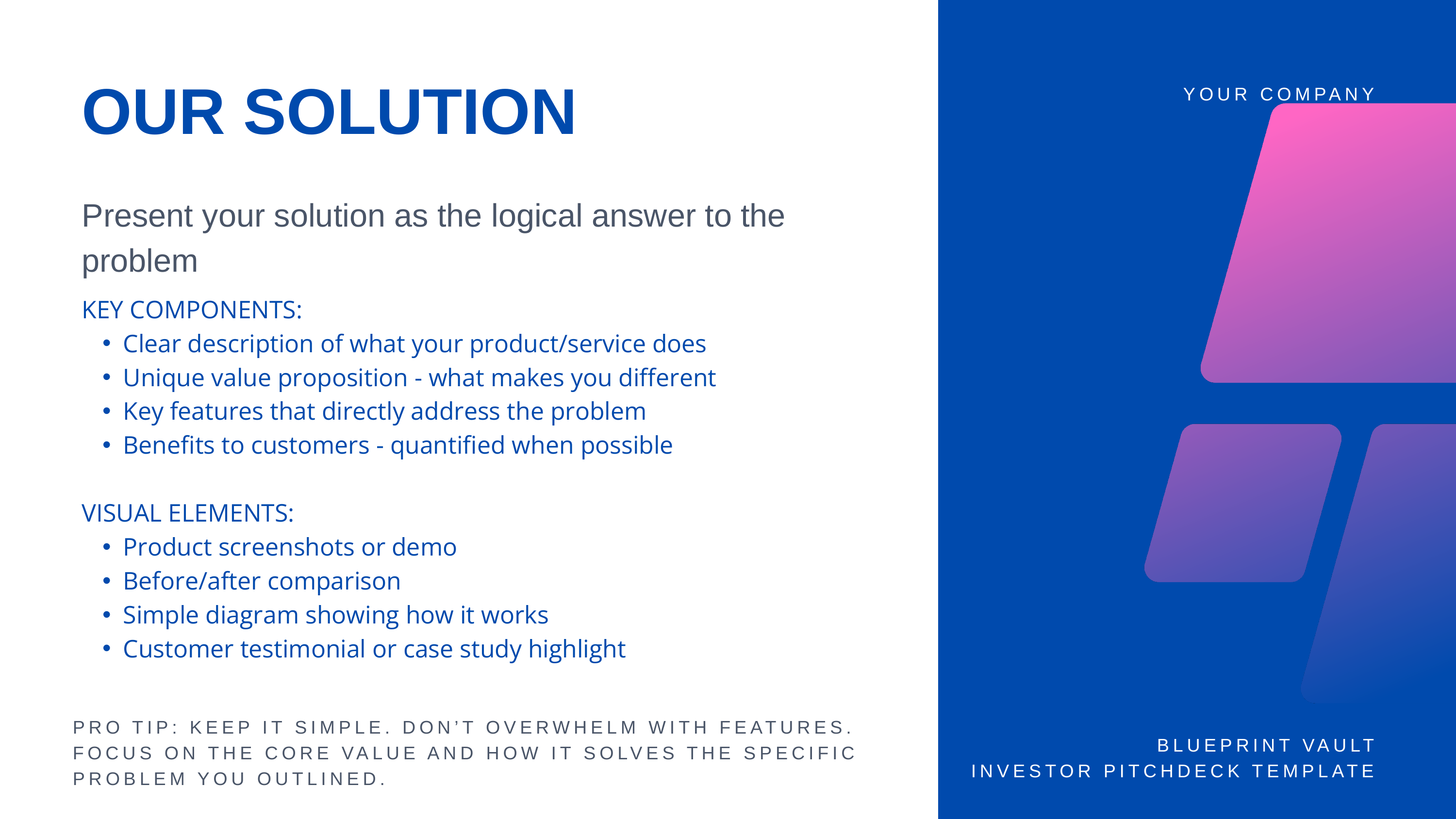

OUR SOLUTION
YOUR COMPANY

Present your solution as the logical answer to the problem
KEY COMPONENTS:
Clear description of what your product/service does
Unique value proposition - what makes you different
Key features that directly address the problem
Benefits to customers - quantified when possible

VISUAL ELEMENTS:
Product screenshots or demo
Before/after comparison
Simple diagram showing how it works
Customer testimonial or case study highlight
PRO TIP: KEEP IT SIMPLE. DON’T OVERWHELM WITH FEATURES. FOCUS ON THE CORE VALUE AND HOW IT SOLVES THE SPECIFIC PROBLEM YOU OUTLINED.
BLUEPRINT VAULT
INVESTOR PITCHDECK TEMPLATE